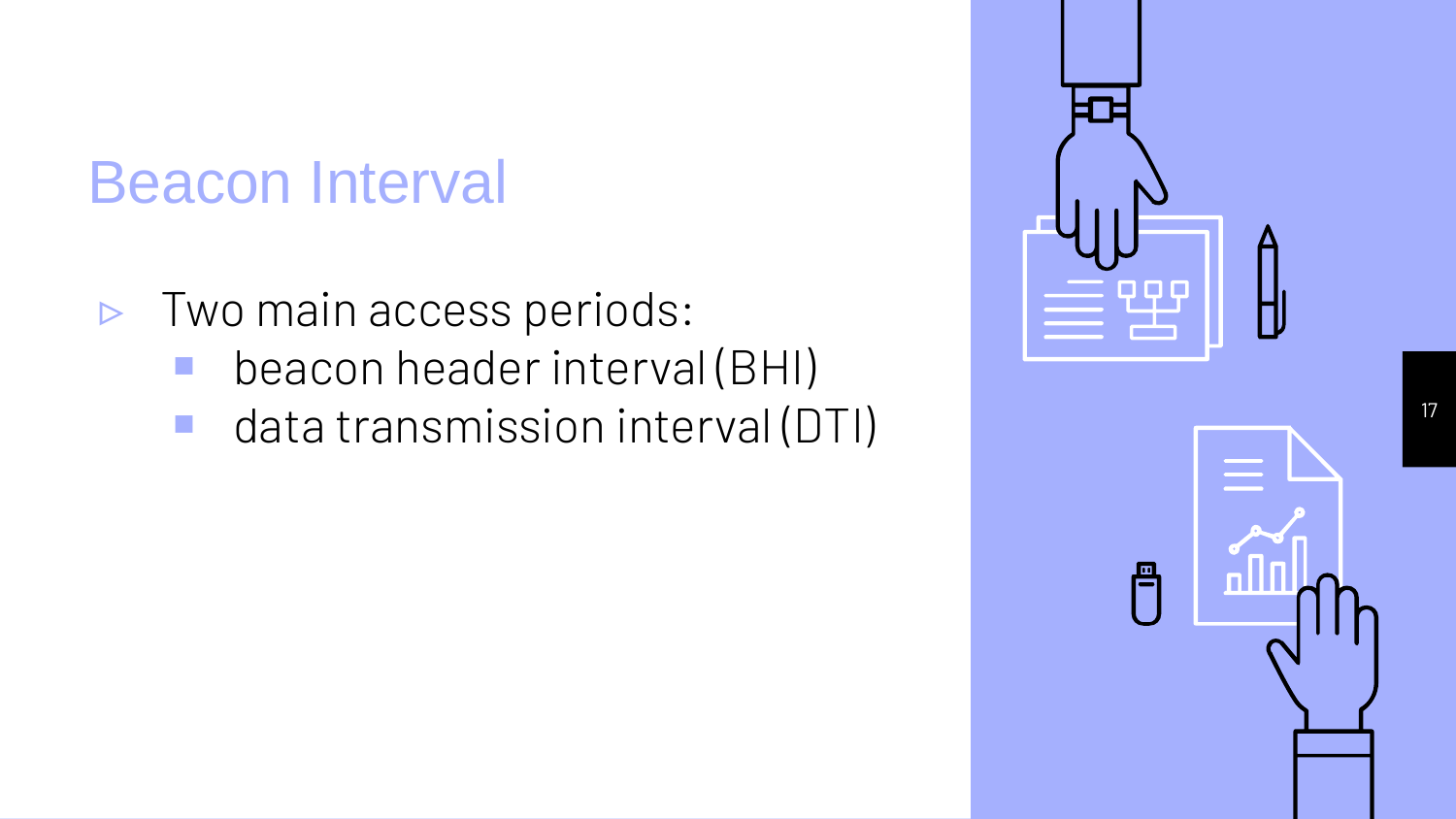

# Beacon Interval
Two main access periods:
beacon header interval (BHI)
data transmission interval (DTI)

17